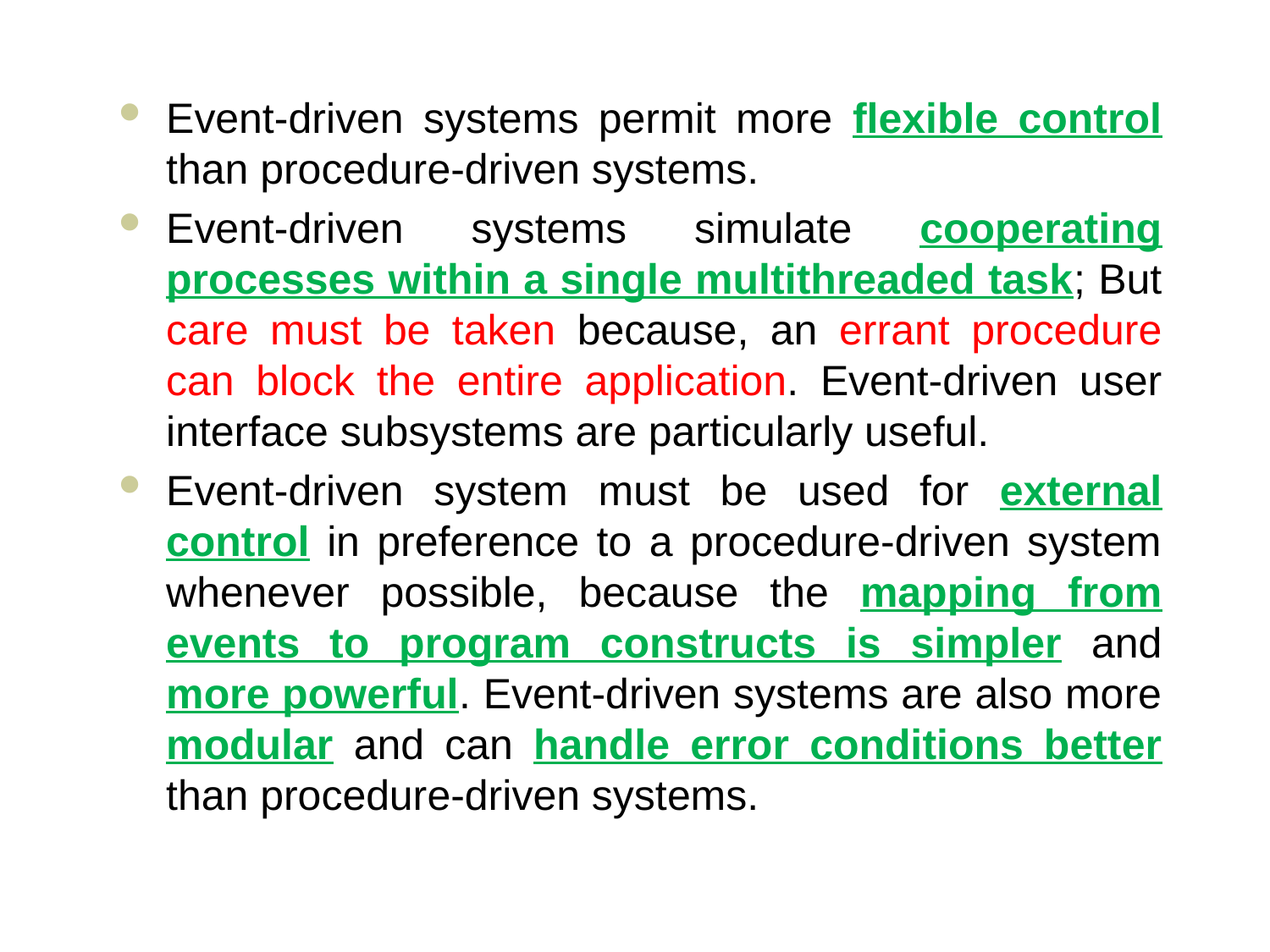

#
Event-driven systems permit more flexible control than procedure-driven systems.
Event-driven systems simulate cooperating processes within a single multithreaded task; But care must be taken because, an errant procedure can block the entire application. Event-driven user interface subsystems are particularly useful.
Event-driven system must be used for external control in preference to a procedure-driven system whenever possible, because the mapping from events to program constructs is simpler and more powerful. Event-driven systems are also more modular and can handle error conditions better than procedure-driven systems.